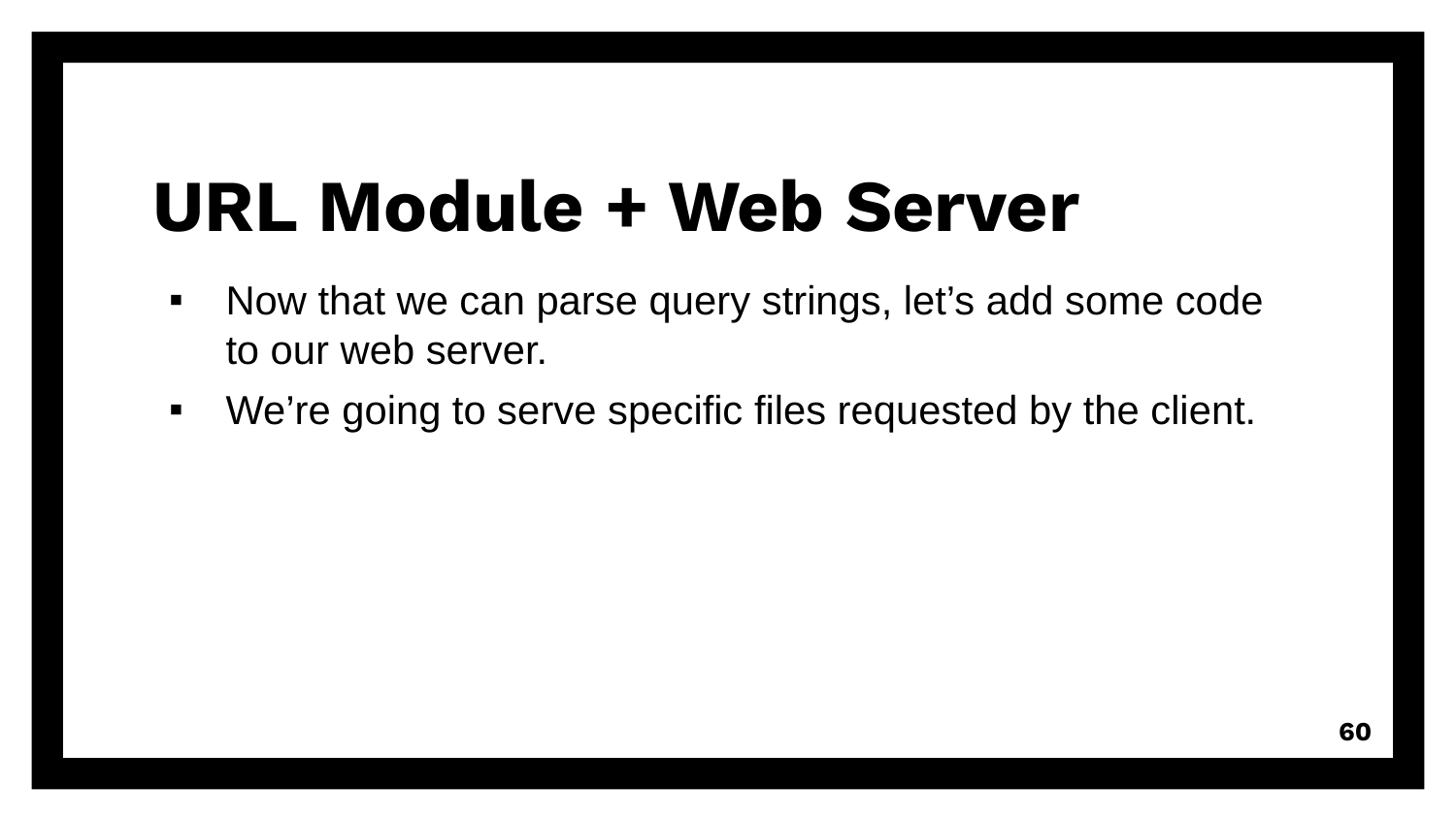

# URL Module + Web Server
Now that we can parse query strings, let’s add some code to our web server.
We’re going to serve specific files requested by the client.
60